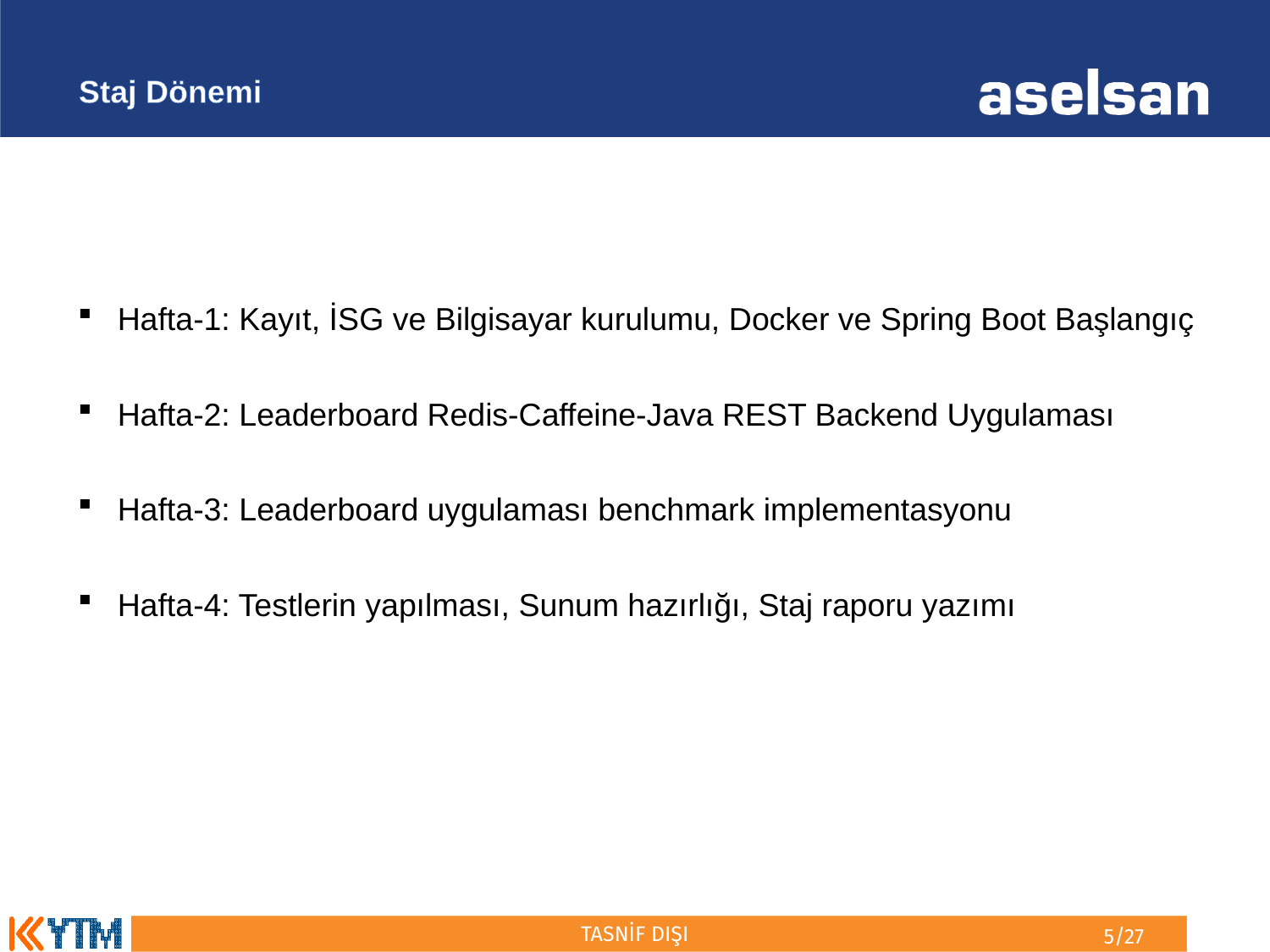

Staj Dönemi
Hafta-1: Kayıt, İSG ve Bilgisayar kurulumu, Docker ve Spring Boot Başlangıç
Hafta-2: Leaderboard Redis-Caffeine-Java REST Backend Uygulaması
Hafta-3: Leaderboard uygulaması benchmark implementasyonu
Hafta-4: Testlerin yapılması, Sunum hazırlığı, Staj raporu yazımı